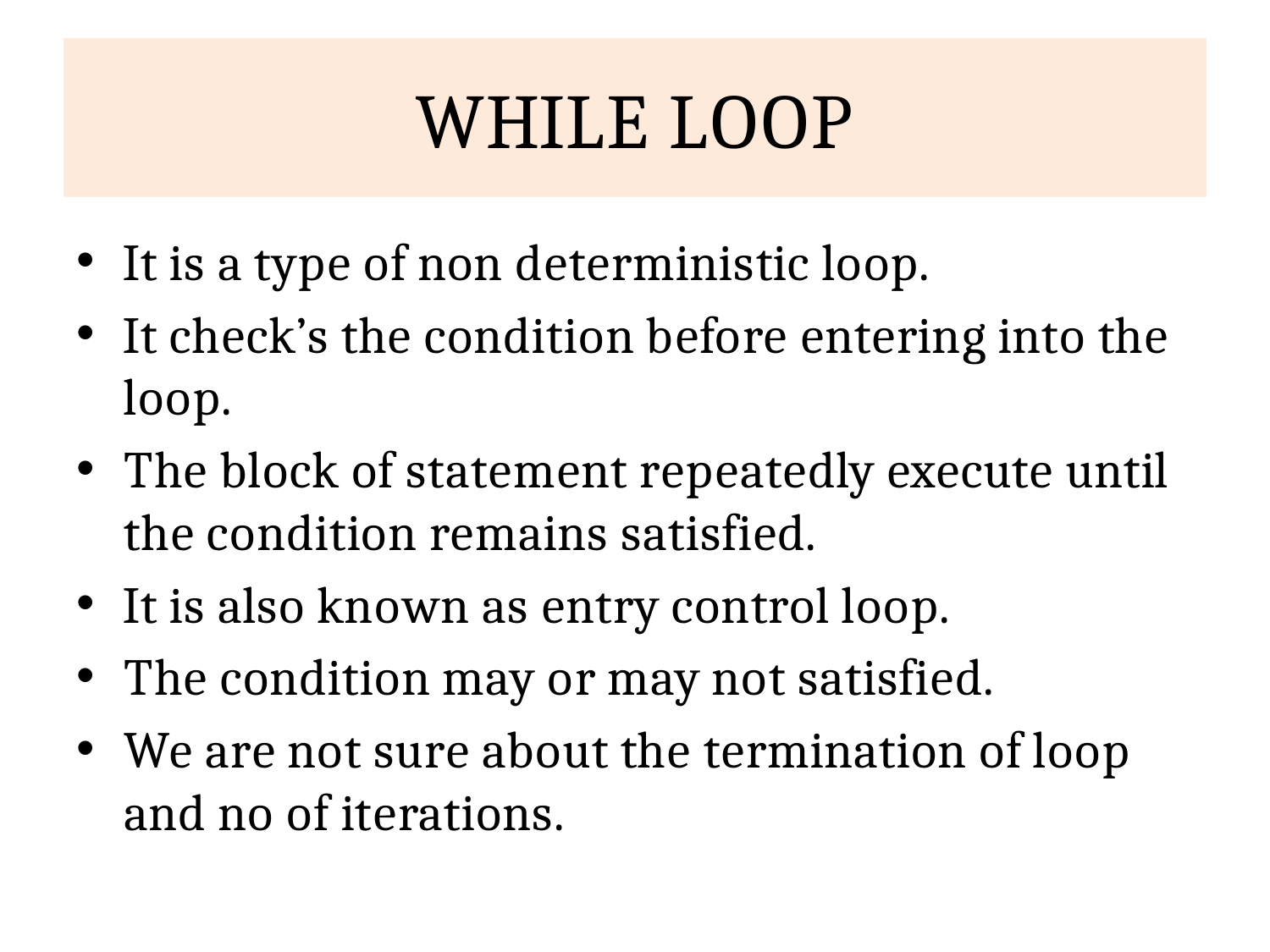

# WHILE LOOP
It is a type of non deterministic loop.
It check’s the condition before entering into the loop.
The block of statement repeatedly execute until the condition remains satisfied.
It is also known as entry control loop.
The condition may or may not satisfied.
We are not sure about the termination of loop and no of iterations.